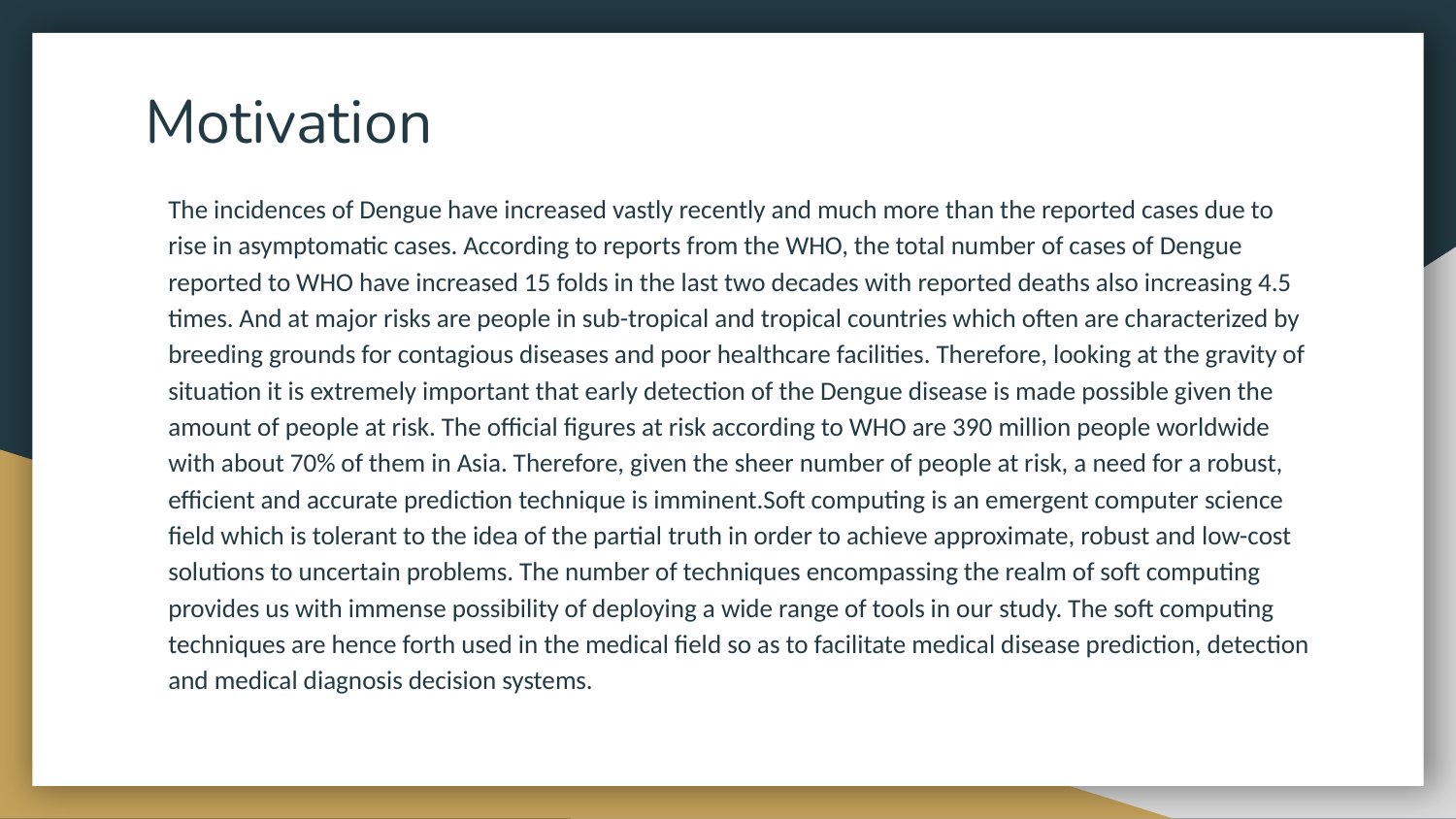

# Motivation
The incidences of Dengue have increased vastly recently and much more than the reported cases due to rise in asymptomatic cases. According to reports from the WHO, the total number of cases of Dengue reported to WHO have increased 15 folds in the last two decades with reported deaths also increasing 4.5 times. And at major risks are people in sub-tropical and tropical countries which often are characterized by breeding grounds for contagious diseases and poor healthcare facilities. Therefore, looking at the gravity of situation it is extremely important that early detection of the Dengue disease is made possible given the amount of people at risk. The official figures at risk according to WHO are 390 million people worldwide with about 70% of them in Asia. Therefore, given the sheer number of people at risk, a need for a robust, efficient and accurate prediction technique is imminent.Soft computing is an emergent computer science field which is tolerant to the idea of the partial truth in order to achieve approximate, robust and low-cost solutions to uncertain problems. The number of techniques encompassing the realm of soft computing provides us with immense possibility of deploying a wide range of tools in our study. The soft computing techniques are hence forth used in the medical field so as to facilitate medical disease prediction, detection and medical diagnosis decision systems.